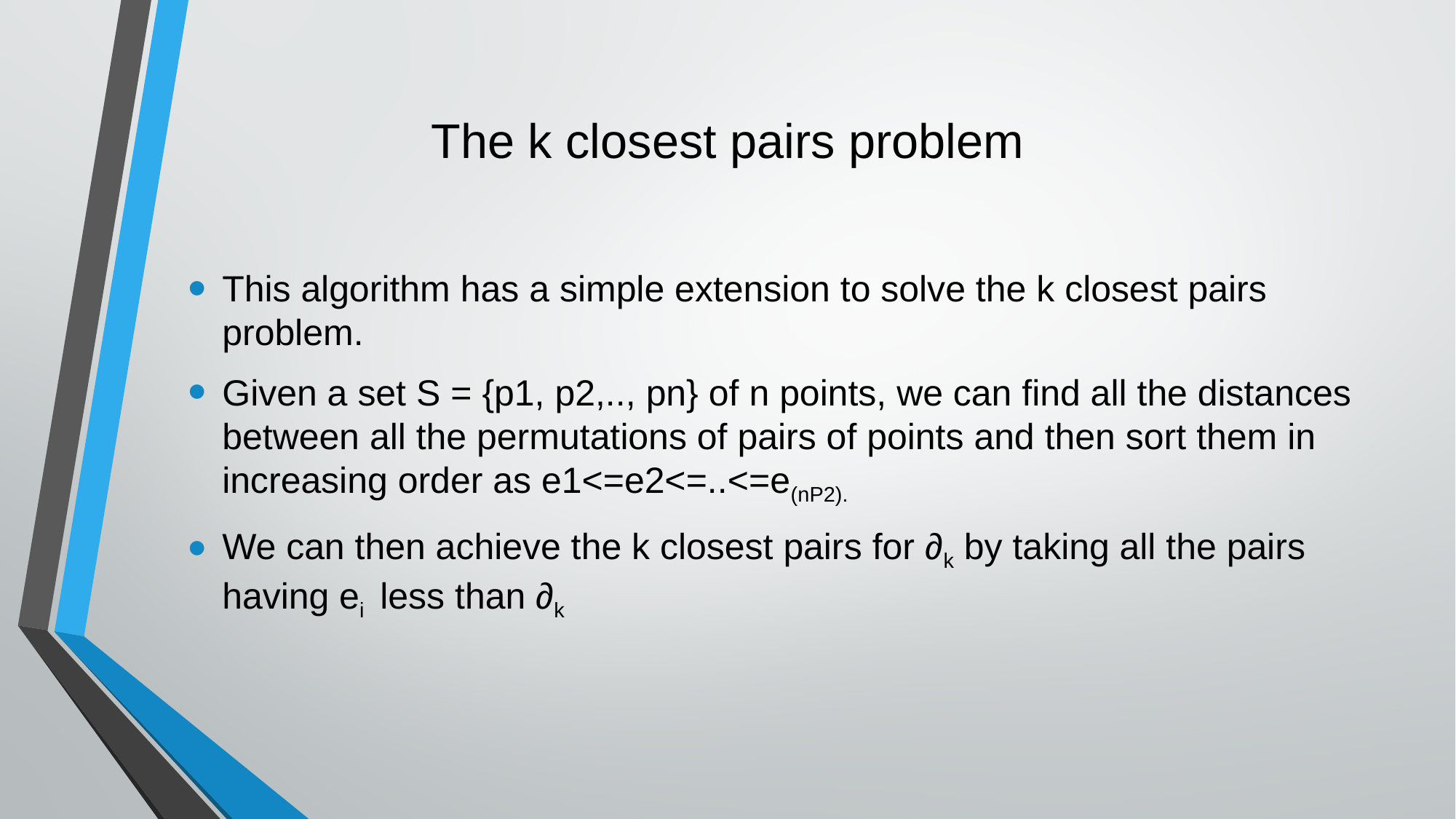

# The k closest pairs problem
This algorithm has a simple extension to solve the k closest pairs problem.
Given a set S = {p1, p2,.., pn} of n points, we can find all the distances between all the permutations of pairs of points and then sort them in increasing order as e1<=e2<=..<=e(nP2).
We can then achieve the k closest pairs for ∂k by taking all the pairs having ei  less than ∂k